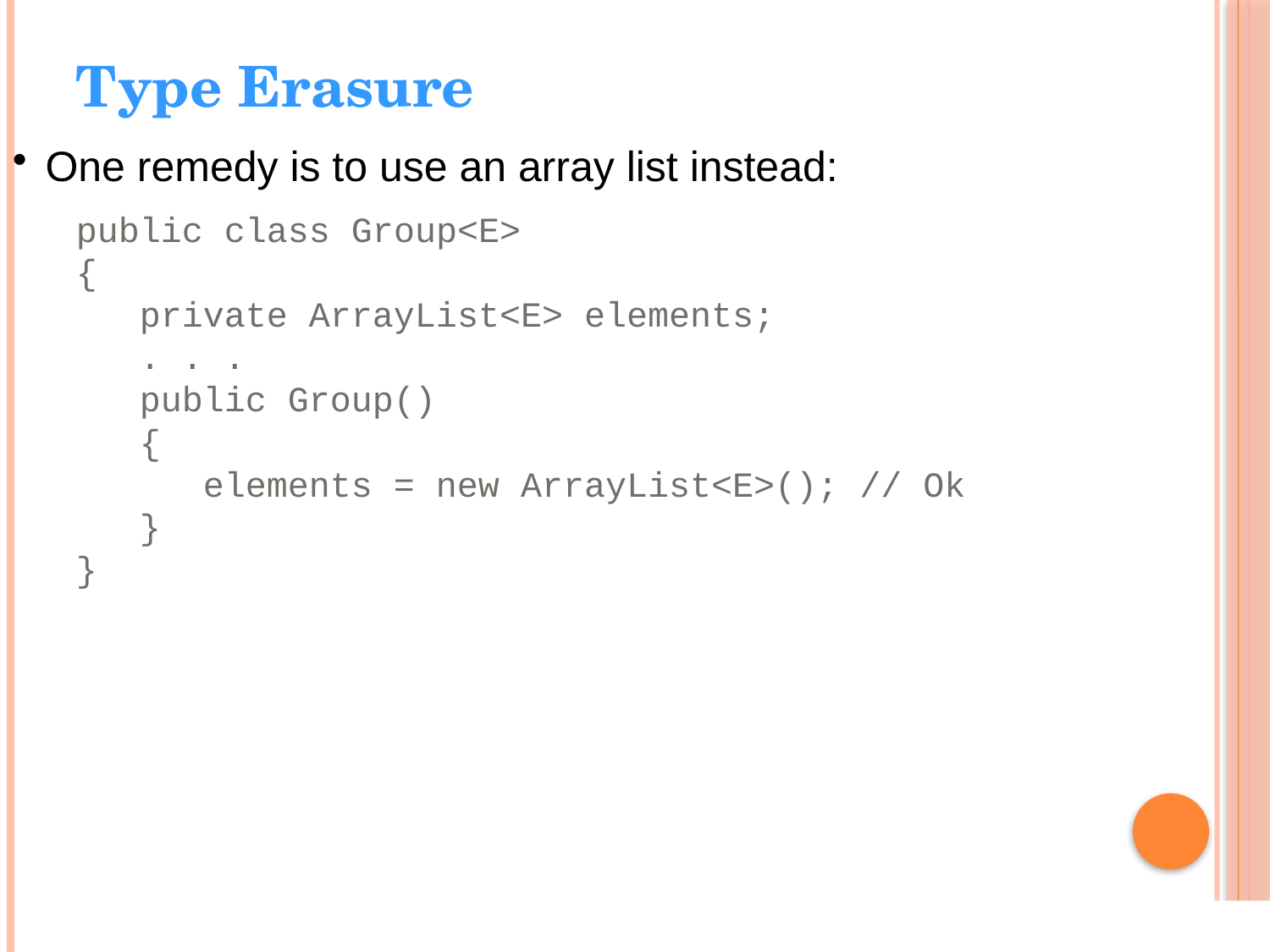

Type Erasure
One remedy is to use an array list instead:
public class Group<E>
{
   private ArrayList<E> elements;
   . . .
   public Group()
   {
      elements = new ArrayList<E>(); // Ok
   }
}